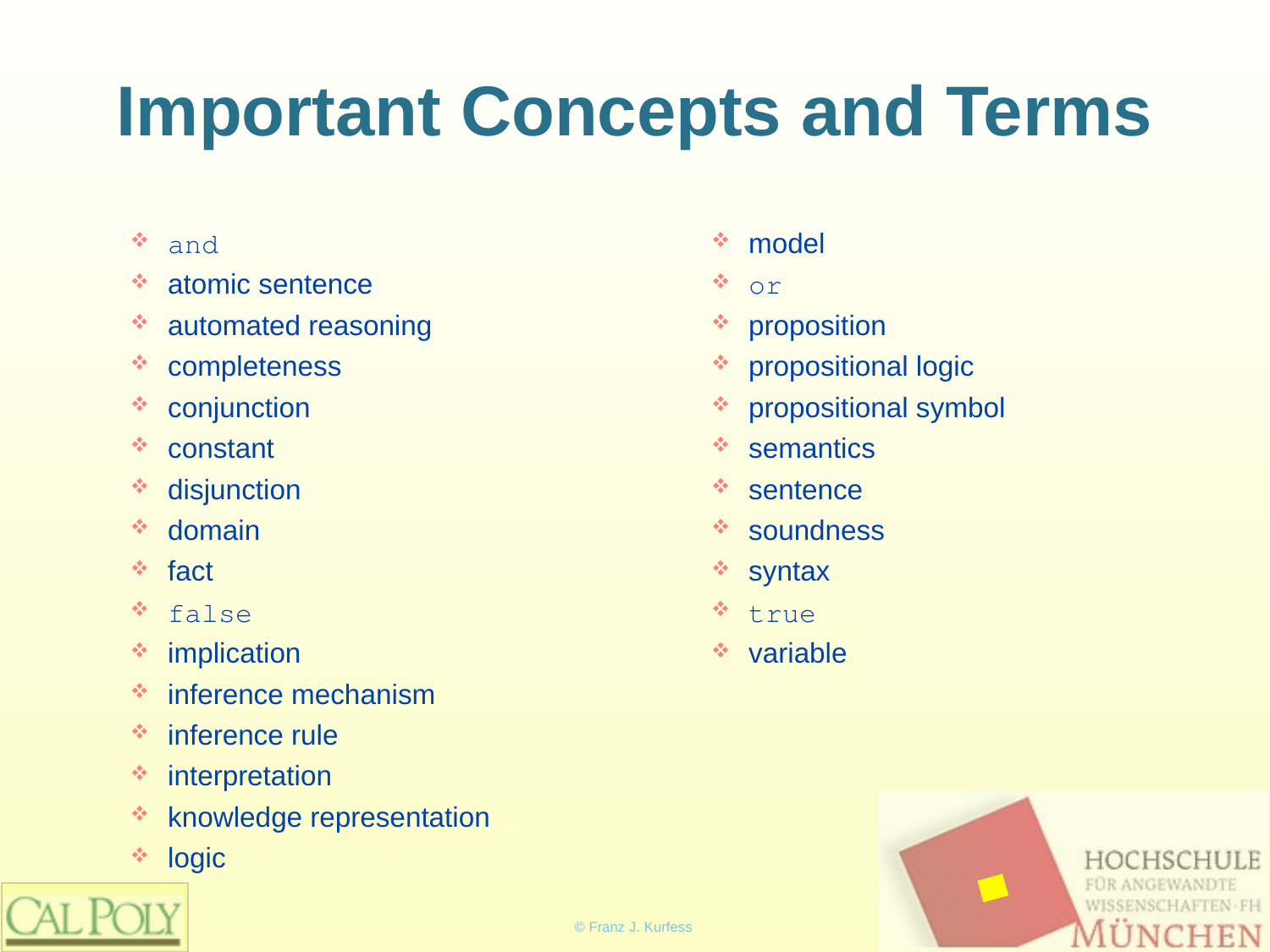

# Important Concepts and Terms
and
atomic sentence
automated reasoning
completeness
conjunction
constant
disjunction
domain
fact
false
implication
inference mechanism
inference rule
interpretation
knowledge representation
logic
model
or
proposition
propositional logic
propositional symbol
semantics
sentence
soundness
syntax
true
variable
59